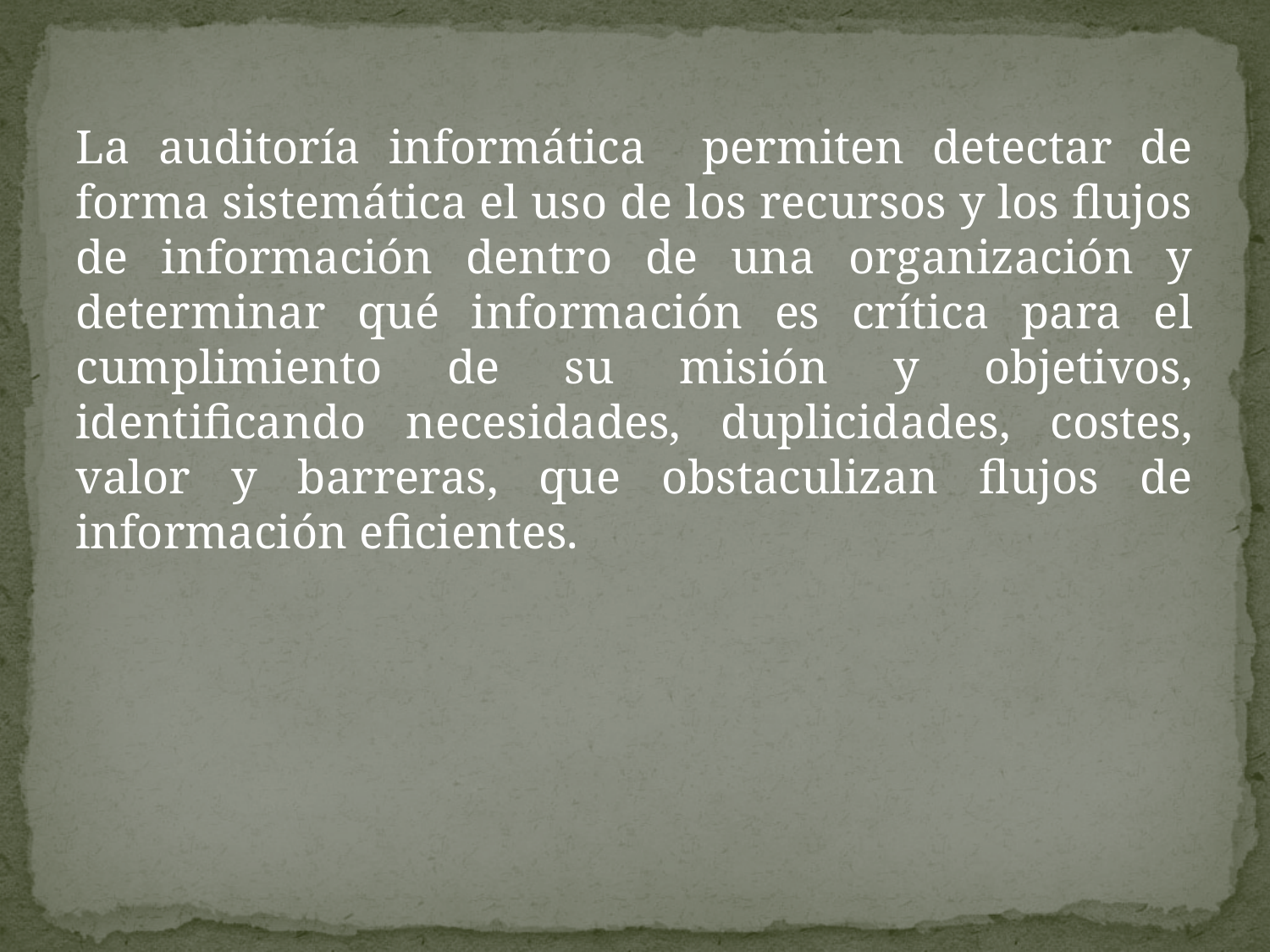

La auditoría informática  permiten detectar de forma sistemática el uso de los recursos y los flujos de información dentro de una organización y determinar qué información es crítica para el cumplimiento de su misión y objetivos, identificando necesidades, duplicidades, costes, valor y barreras, que obstaculizan flujos de información eficientes.